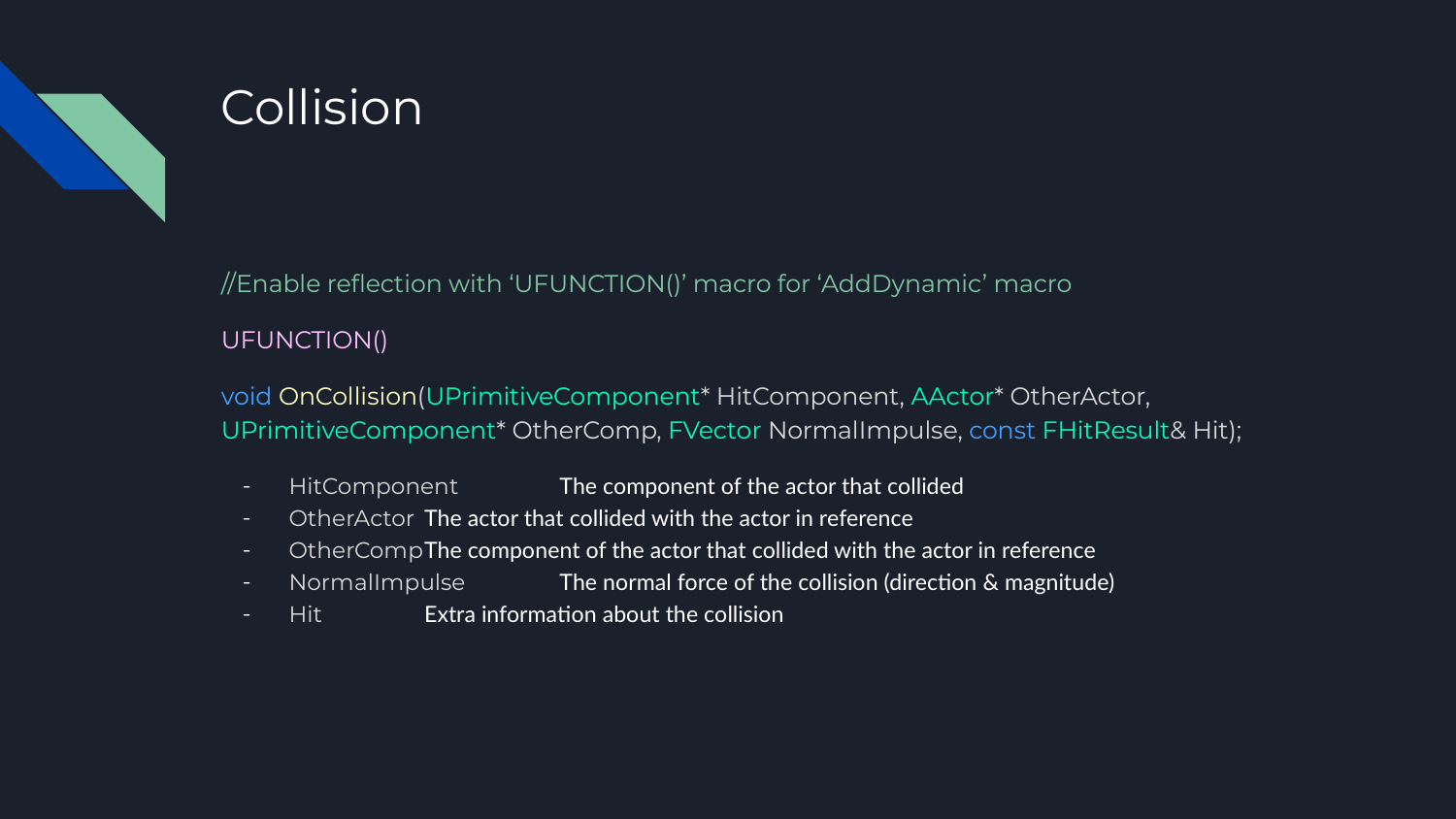

# Collision
//Enable reflection with ‘UFUNCTION()’ macro for ‘AddDynamic’ macro
UFUNCTION()
void OnCollision(UPrimitiveComponent* HitComponent, AActor* OtherActor, UPrimitiveComponent* OtherComp, FVector NormalImpulse, const FHitResult& Hit);
HitComponent		The component of the actor that collided
OtherActor			The actor that collided with the actor in reference
OtherComp			The component of the actor that collided with the actor in reference
NormalImpulse		The normal force of the collision (direction & magnitude)
Hit				Extra information about the collision